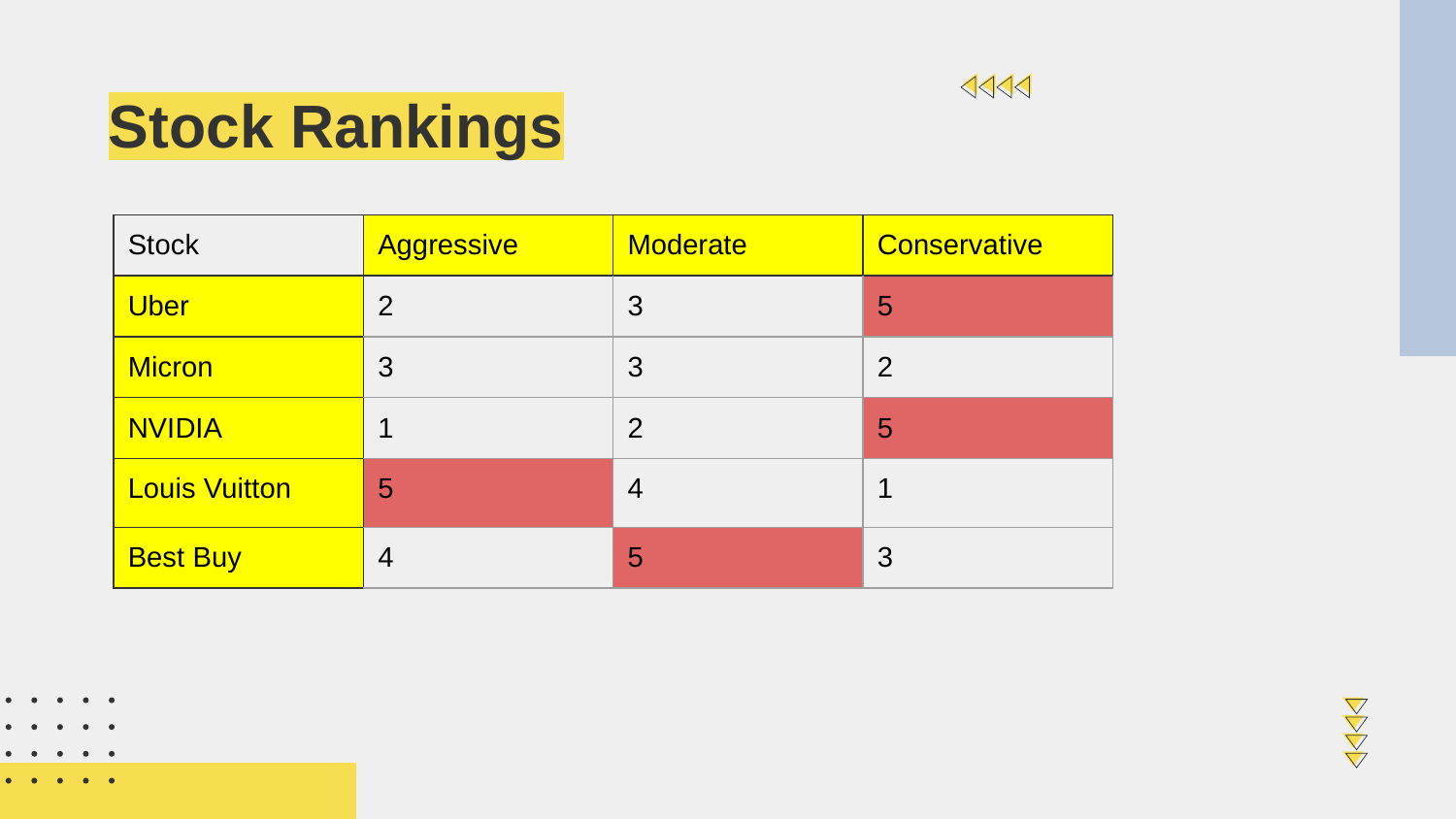

# Stock Rankings
| Stock | Aggressive | Moderate | Conservative |
| --- | --- | --- | --- |
| Uber | 2 | 3 | 5 |
| Micron | 3 | 3 | 2 |
| NVIDIA | 1 | 2 | 5 |
| Louis Vuitton | 5 | 4 | 1 |
| Best Buy | 4 | 5 | 3 |